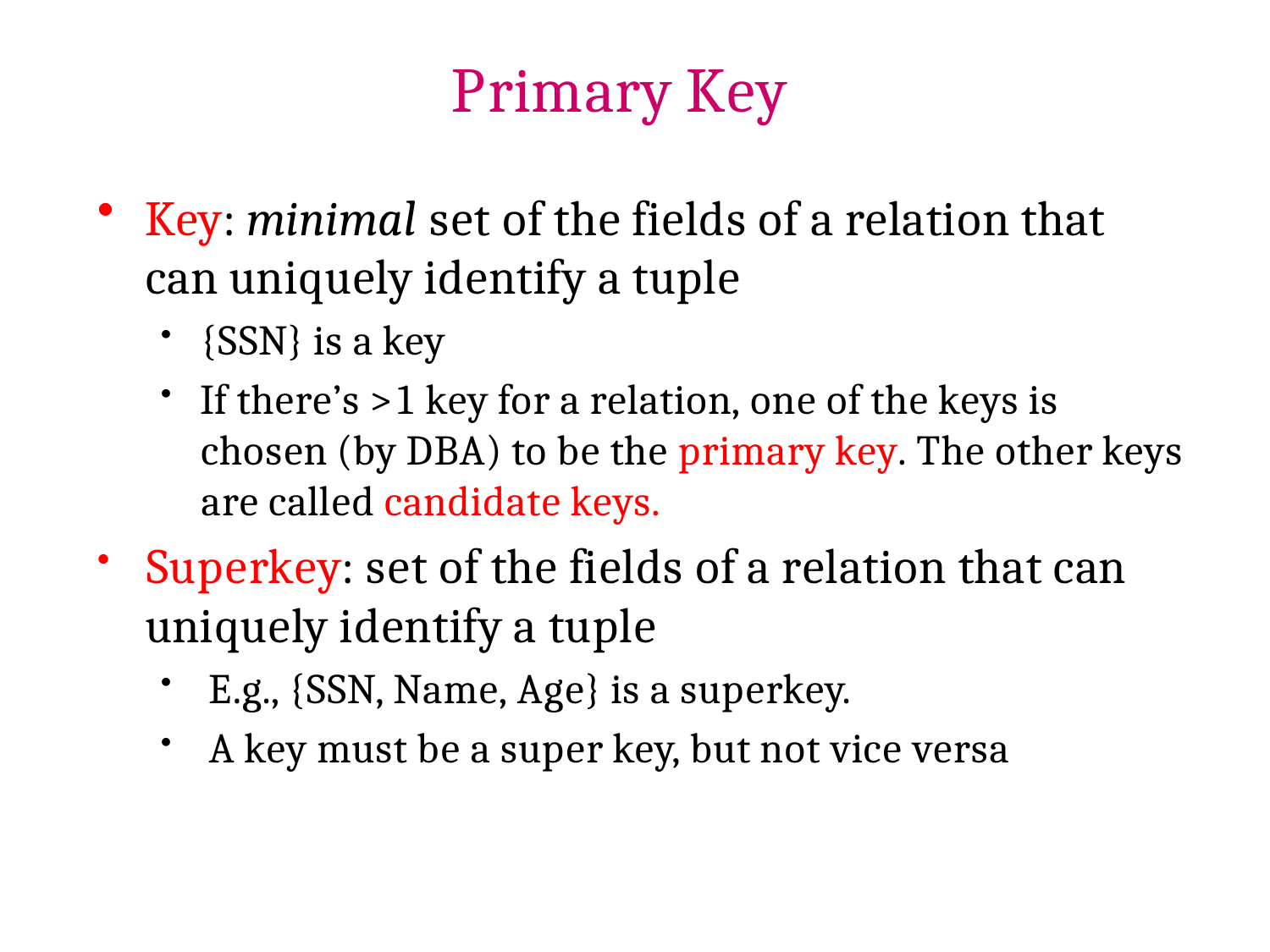

Primary Key
Key: minimal set of the fields of a relation that can uniquely identify a tuple
{SSN} is a key
If there’s >1 key for a relation, one of the keys is chosen (by DBA) to be the primary key. The other keys are called candidate keys.
Superkey: set of the fields of a relation that can uniquely identify a tuple
E.g., {SSN, Name, Age} is a superkey.
A key must be a super key, but not vice versa